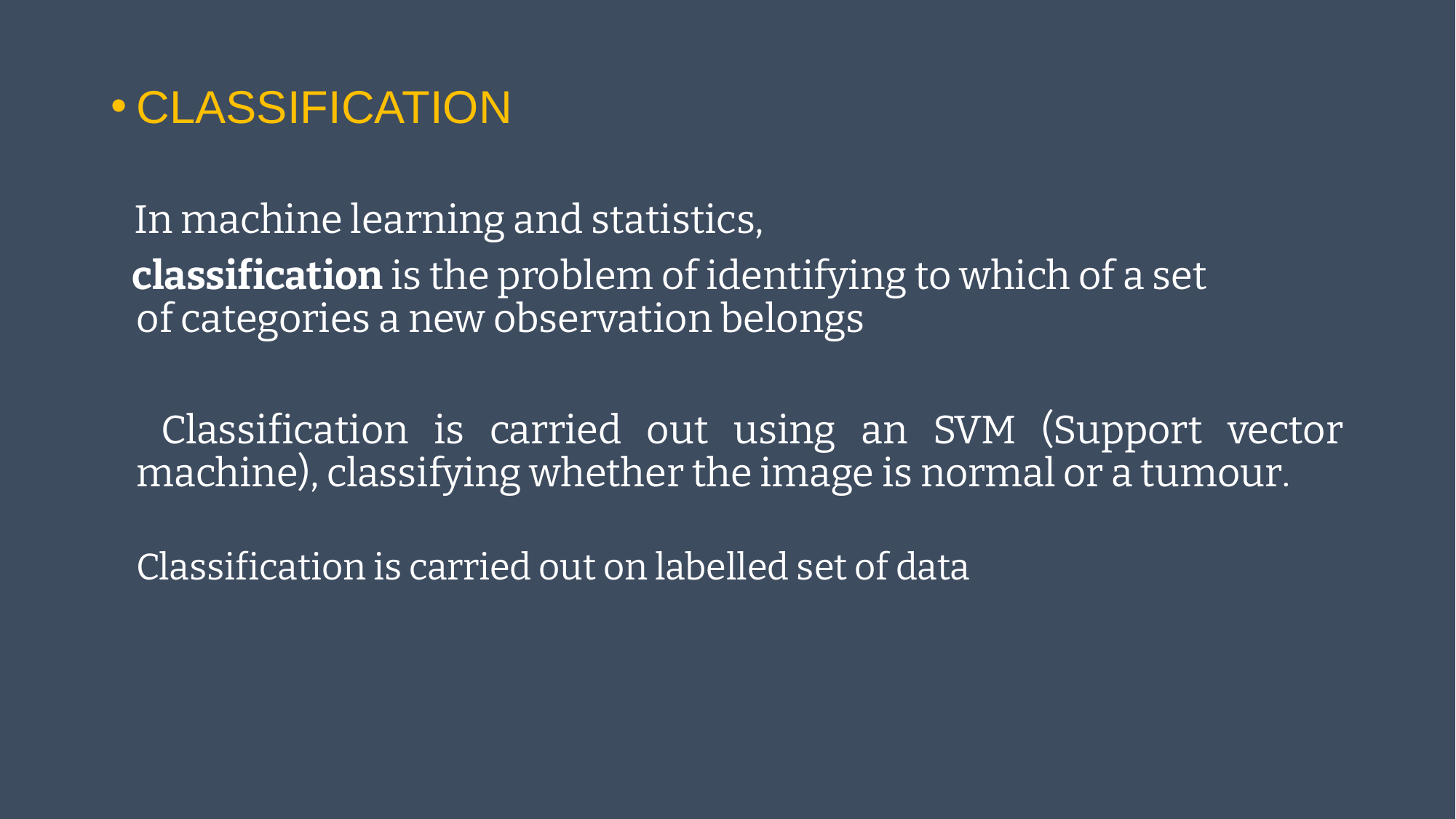

CLASSIFICATION

   In machine learning and statistics,
   classification is the problem of identifying to which of a set of categories a new observation belongs

  Classification is carried out using an SVM (Support vector machine), classifying whether the image is normal or a tumour.
Classification is carried out on labelled set of data